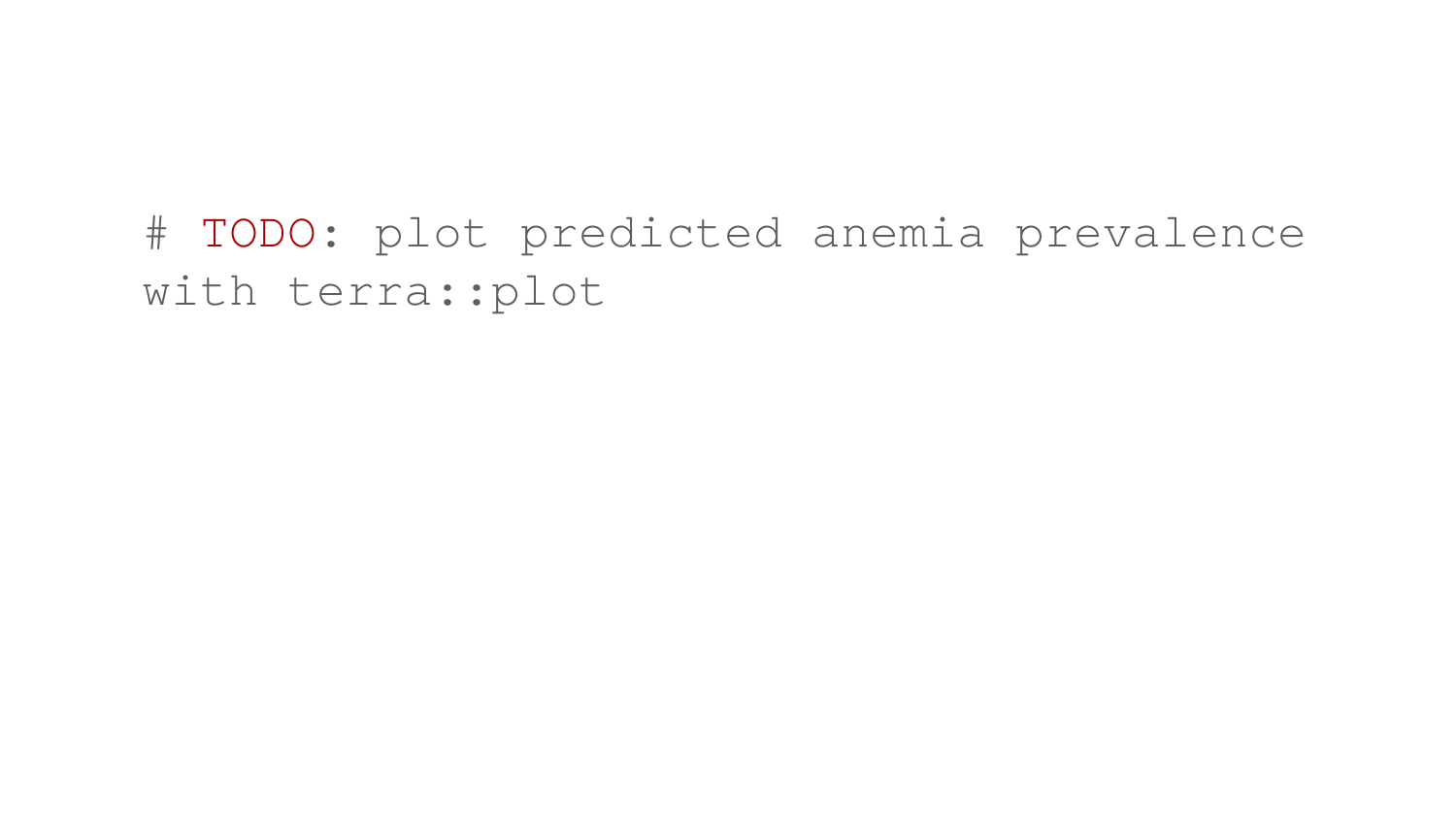

# TODO: plot predicted anemia prevalence with terra::plot